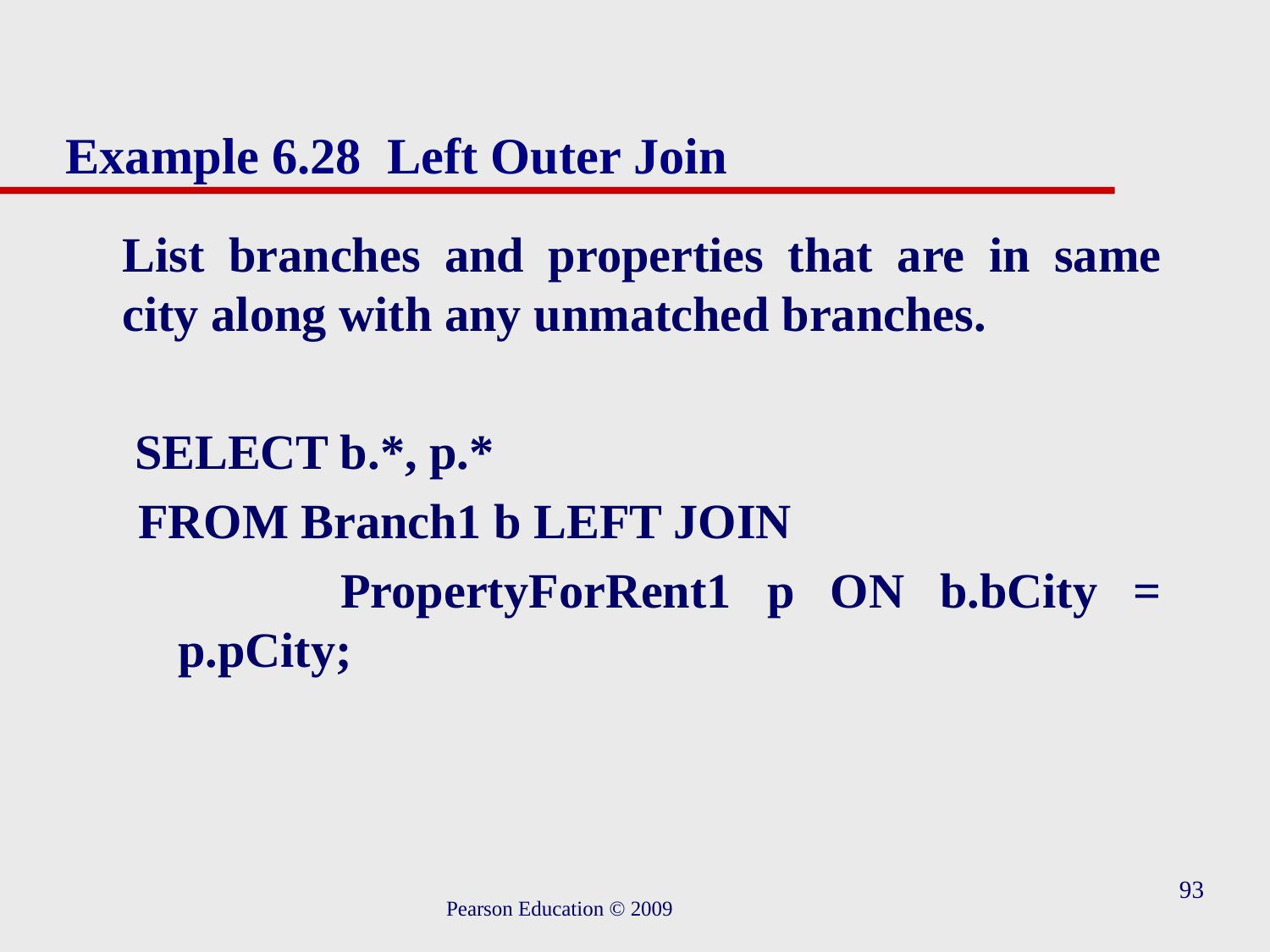

# Example 6.28  Left Outer Join
	List branches and properties that are in same city along with any unmatched branches.

	 SELECT b.*, p.*
FROM Branch1 b LEFT JOIN
		 PropertyForRent1 p ON b.bCity = p.pCity;
93
Pearson Education © 2009